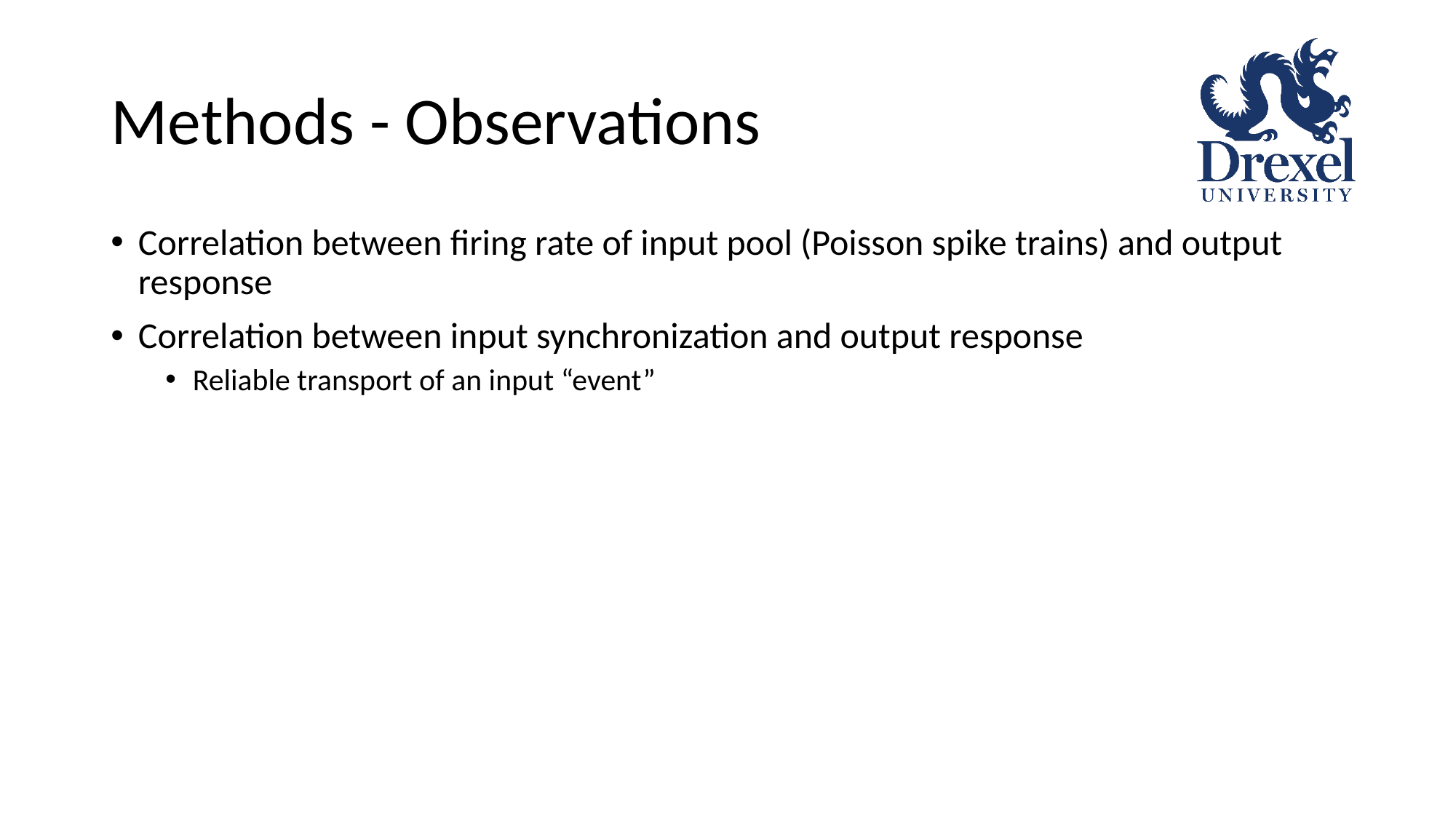

# Methods - Observations
Correlation between firing rate of input pool (Poisson spike trains) and output response
Correlation between input synchronization and output response
Reliable transport of an input “event”